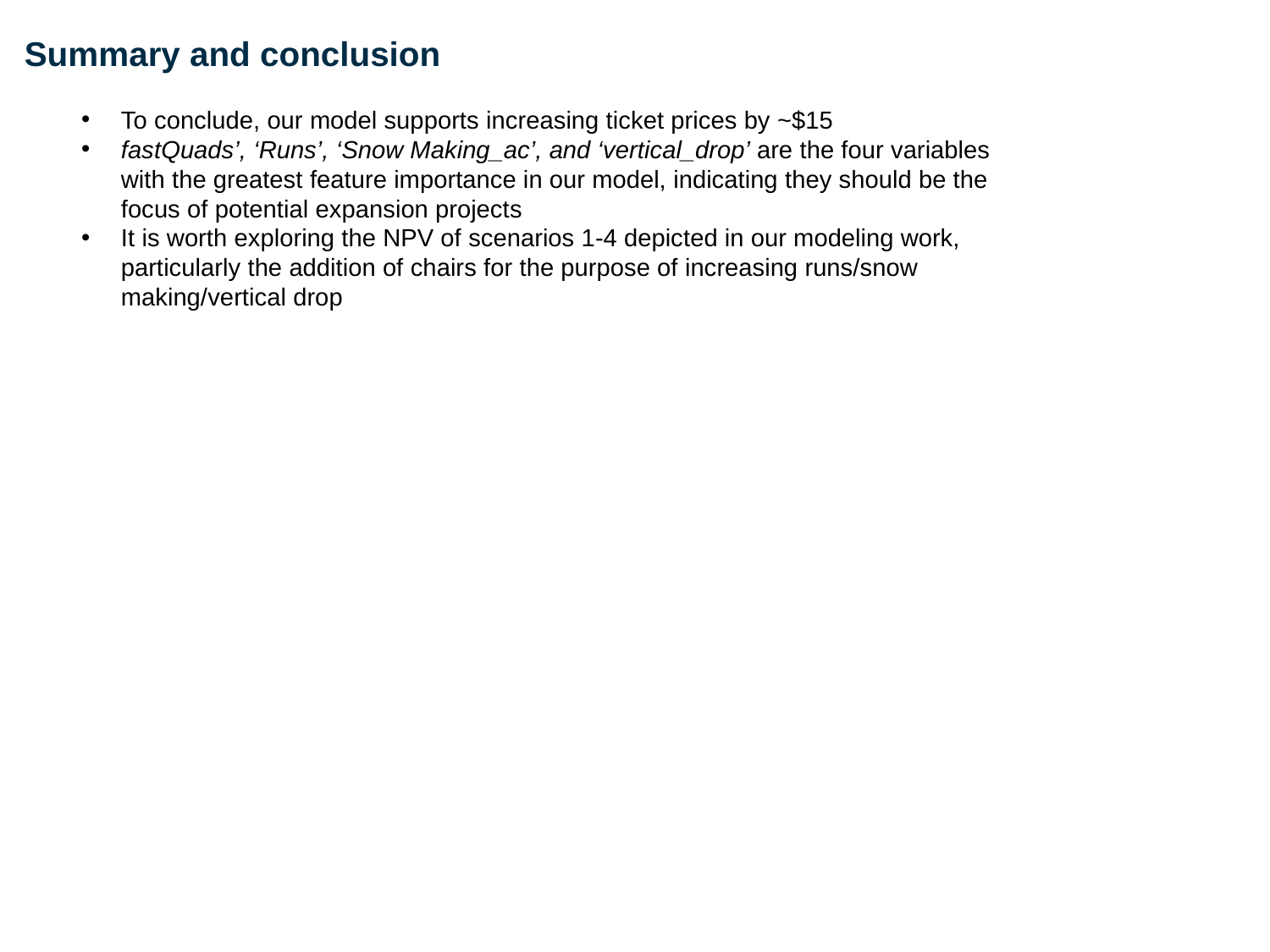

# Summary and conclusion
To conclude, our model supports increasing ticket prices by ~$15
fastQuads’, ‘Runs’, ‘Snow Making_ac’, and ‘vertical_drop’ are the four variables with the greatest feature importance in our model, indicating they should be the focus of potential expansion projects
It is worth exploring the NPV of scenarios 1-4 depicted in our modeling work, particularly the addition of chairs for the purpose of increasing runs/snow making/vertical drop